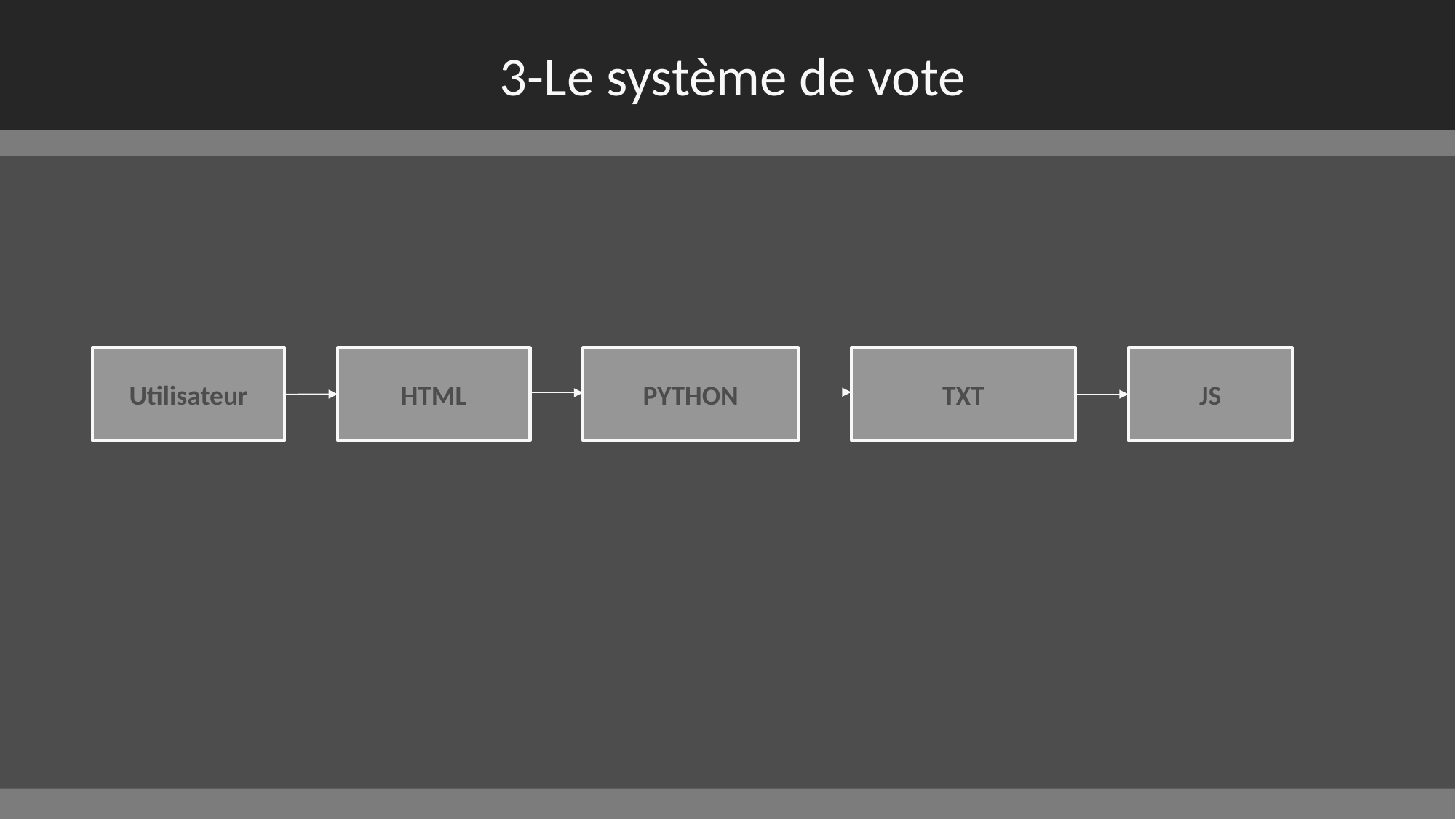

# 3-Le système de vote
Utilisateur
HTML
PYTHON
TXT
JS